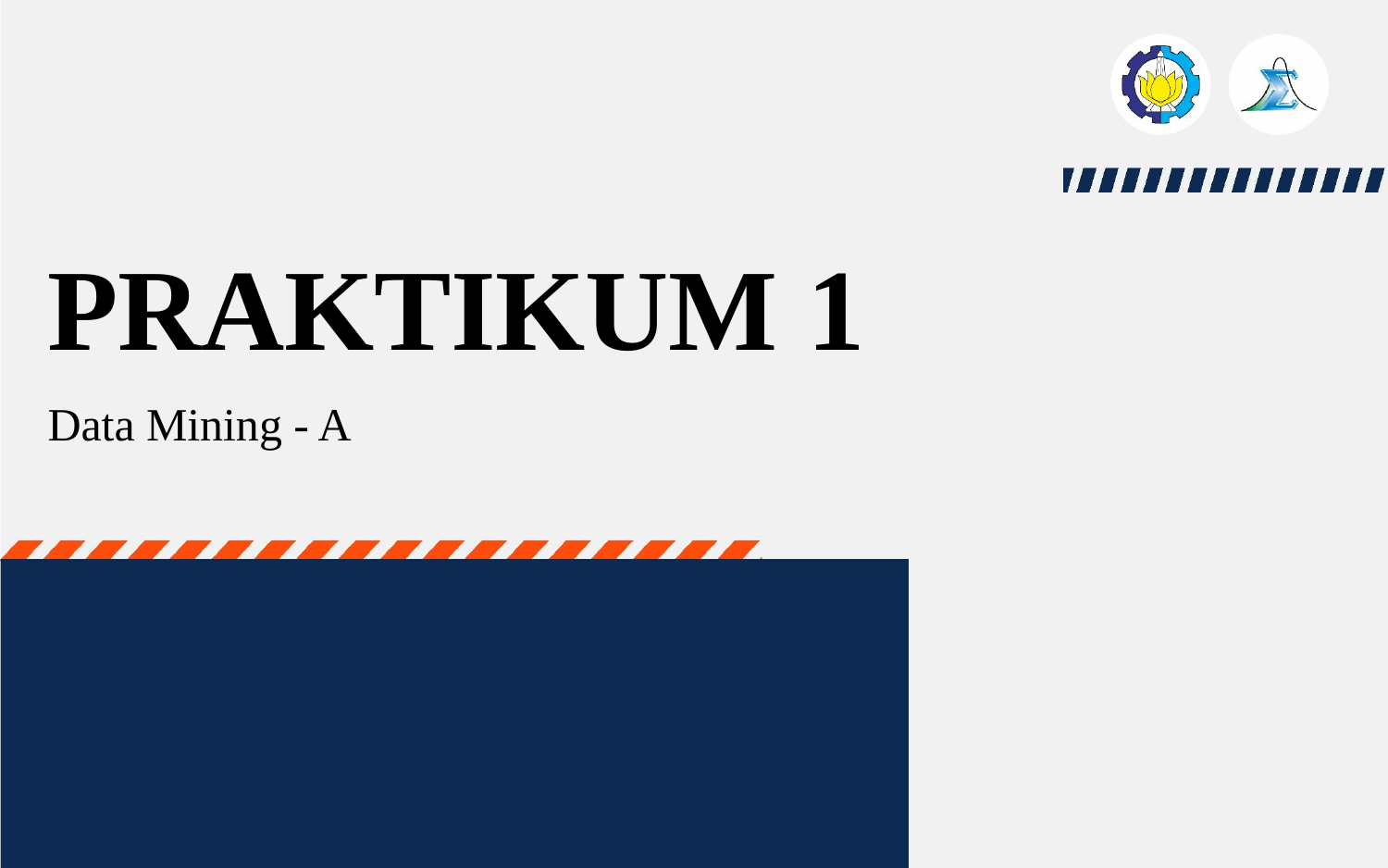

# PRAKTIKUM 1
Data Mining - A